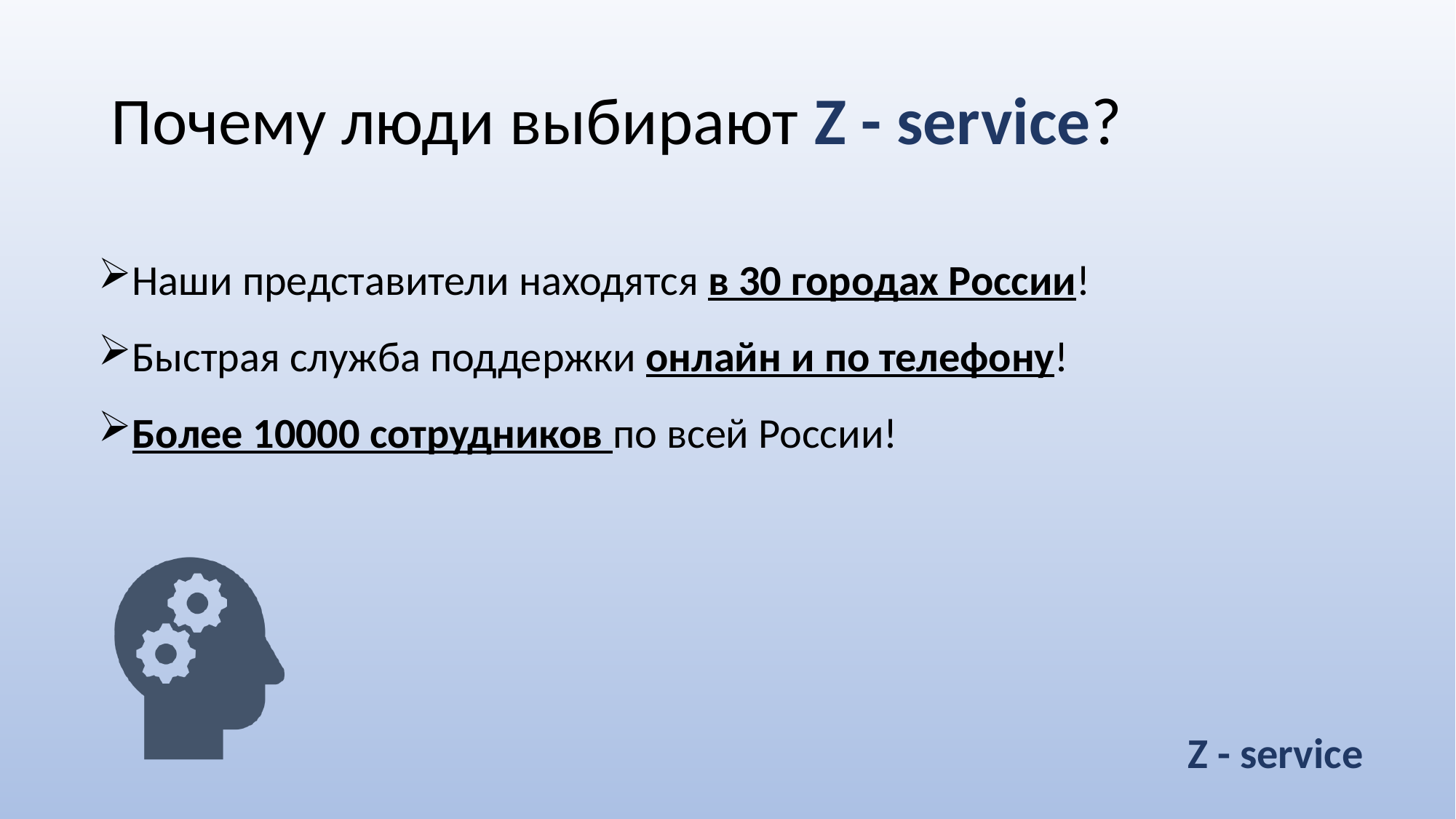

# Почему люди выбирают Z - service?
Наши представители находятся в 30 городах России!
Быстрая служба поддержки онлайн и по телефону!
Более 10000 сотрудников по всей России!